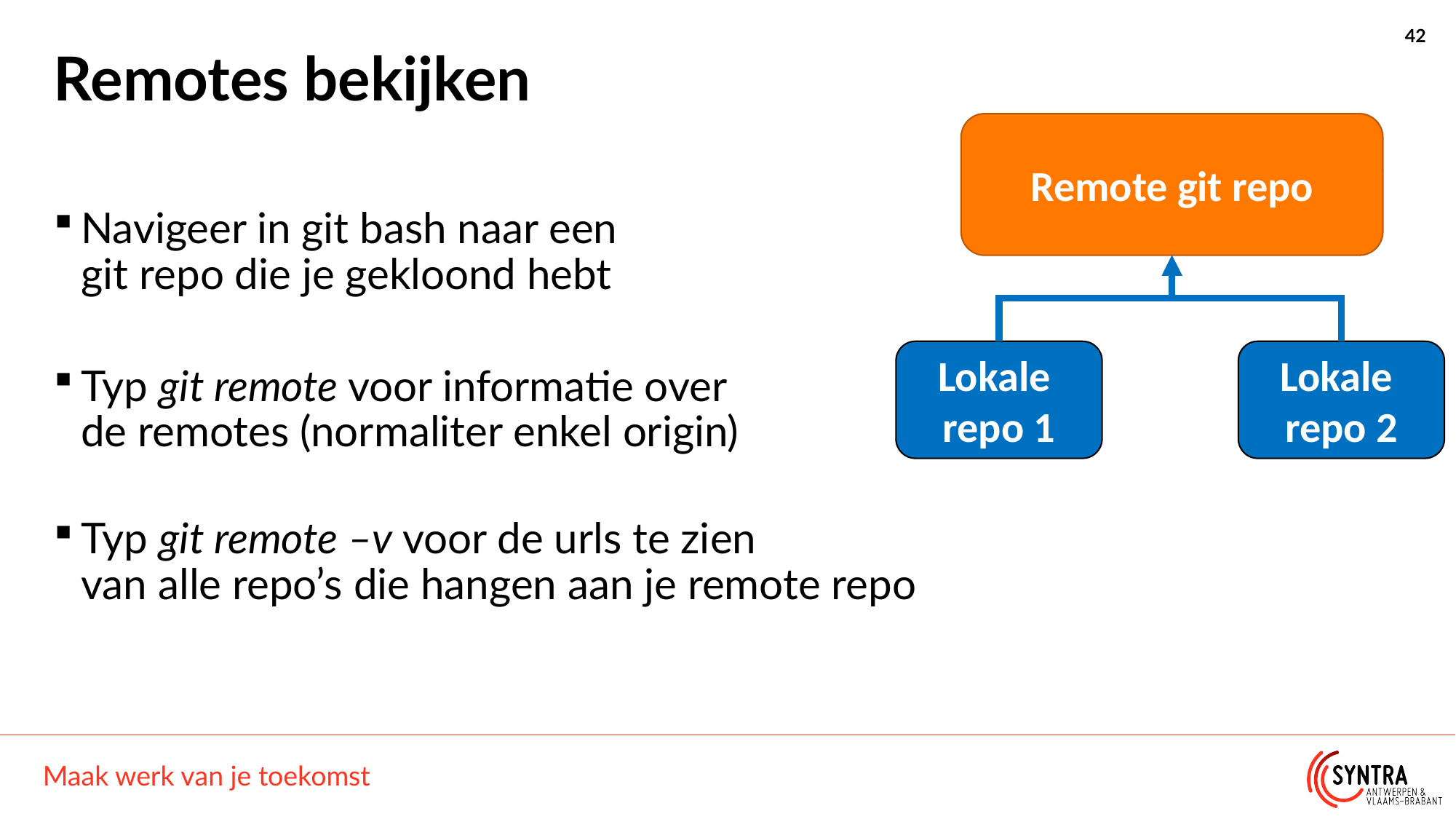

# Remotes bekijken
Remote git repo
Navigeer in git bash naar een
git repo die je gekloond hebt
Typ git remote voor informatie over
de remotes (normaliter enkel origin)
Typ git remote –v voor de urls te zien
van alle repo’s die hangen aan je remote repo

Lokale
repo 1
Lokale
repo 2